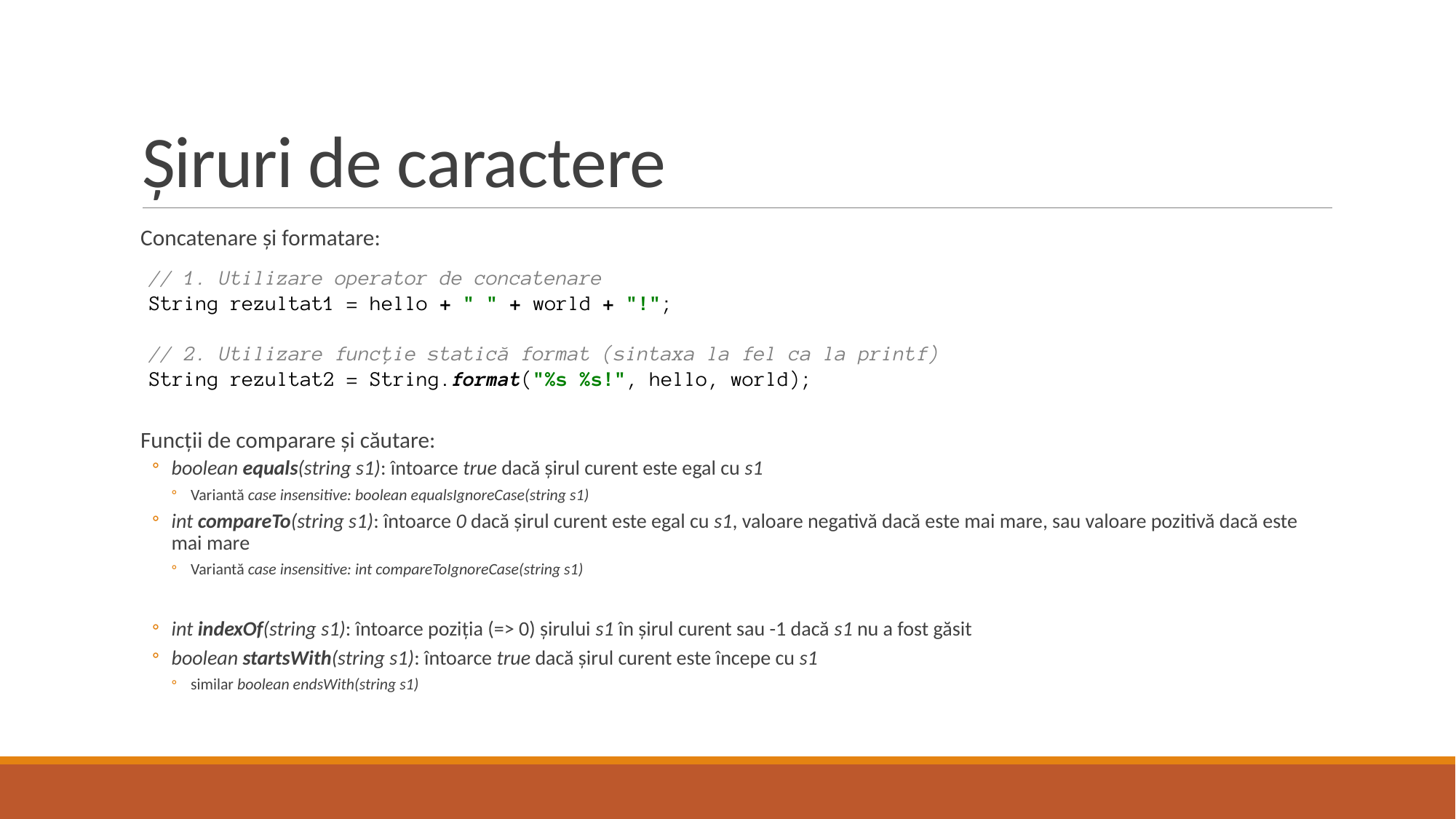

# Șiruri de caractere
Concatenare și formatare:

Funcții de comparare și căutare:
boolean equals(string s1): întoarce true dacă șirul curent este egal cu s1
Variantă case insensitive: boolean equalsIgnoreCase(string s1)
int compareTo(string s1): întoarce 0 dacă șirul curent este egal cu s1, valoare negativă dacă este mai mare, sau valoare pozitivă dacă este mai mare
Variantă case insensitive: int compareToIgnoreCase(string s1)

int indexOf(string s1): întoarce poziția (=> 0) șirului s1 în șirul curent sau -1 dacă s1 nu a fost găsit
boolean startsWith(string s1): întoarce true dacă șirul curent este începe cu s1
similar boolean endsWith(string s1)

// 1. Utilizare operator de concatenare
String rezultat1 = hello + " " + world + "!";
// 2. Utilizare funcție statică format (sintaxa la fel ca la printf)
String rezultat2 = String.format("%s %s!", hello, world);